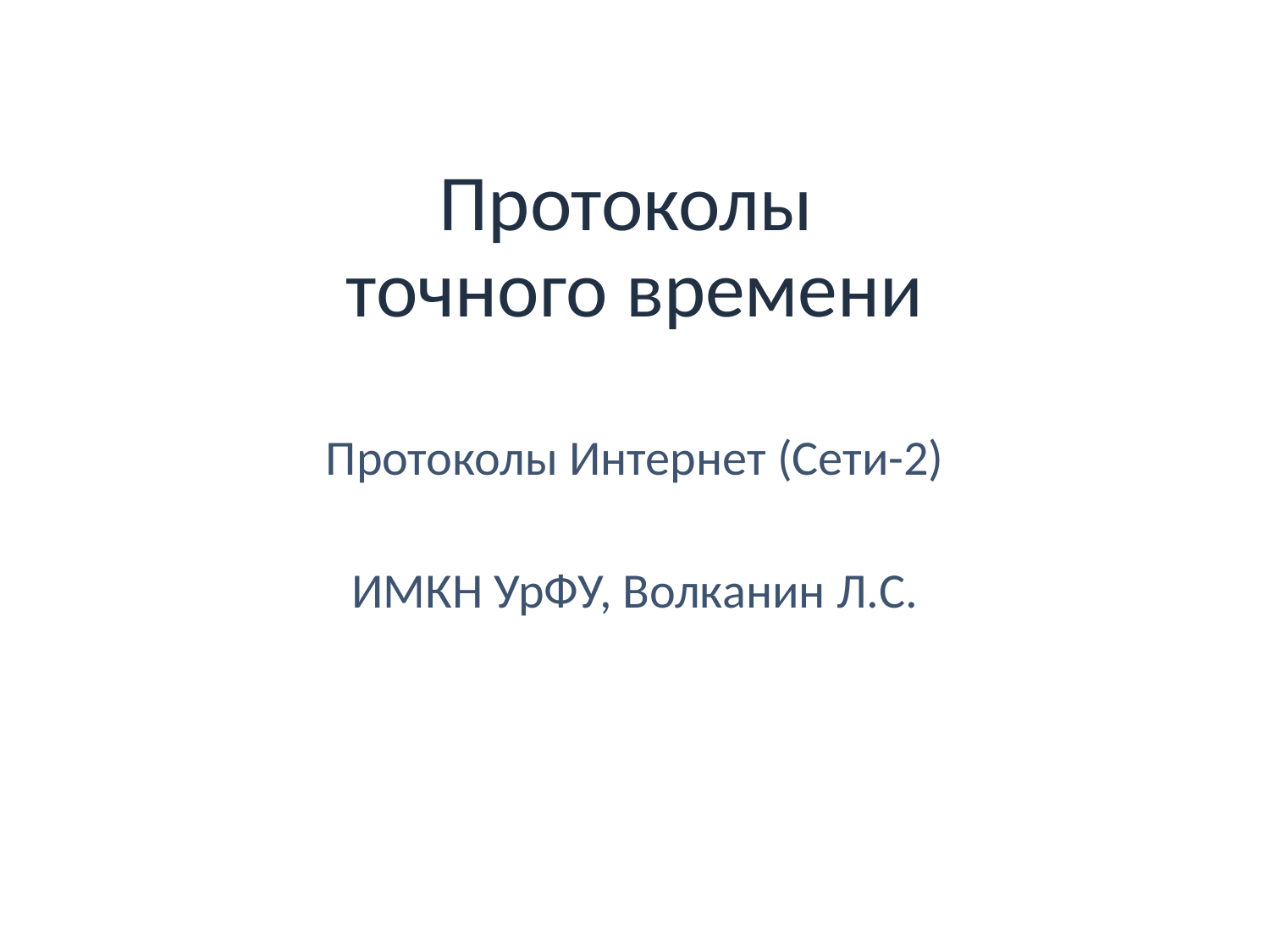

# Протоколы точного времени
Протоколы Интернет (Сети-2)

ИМКН УрФУ, Волканин Л.С.